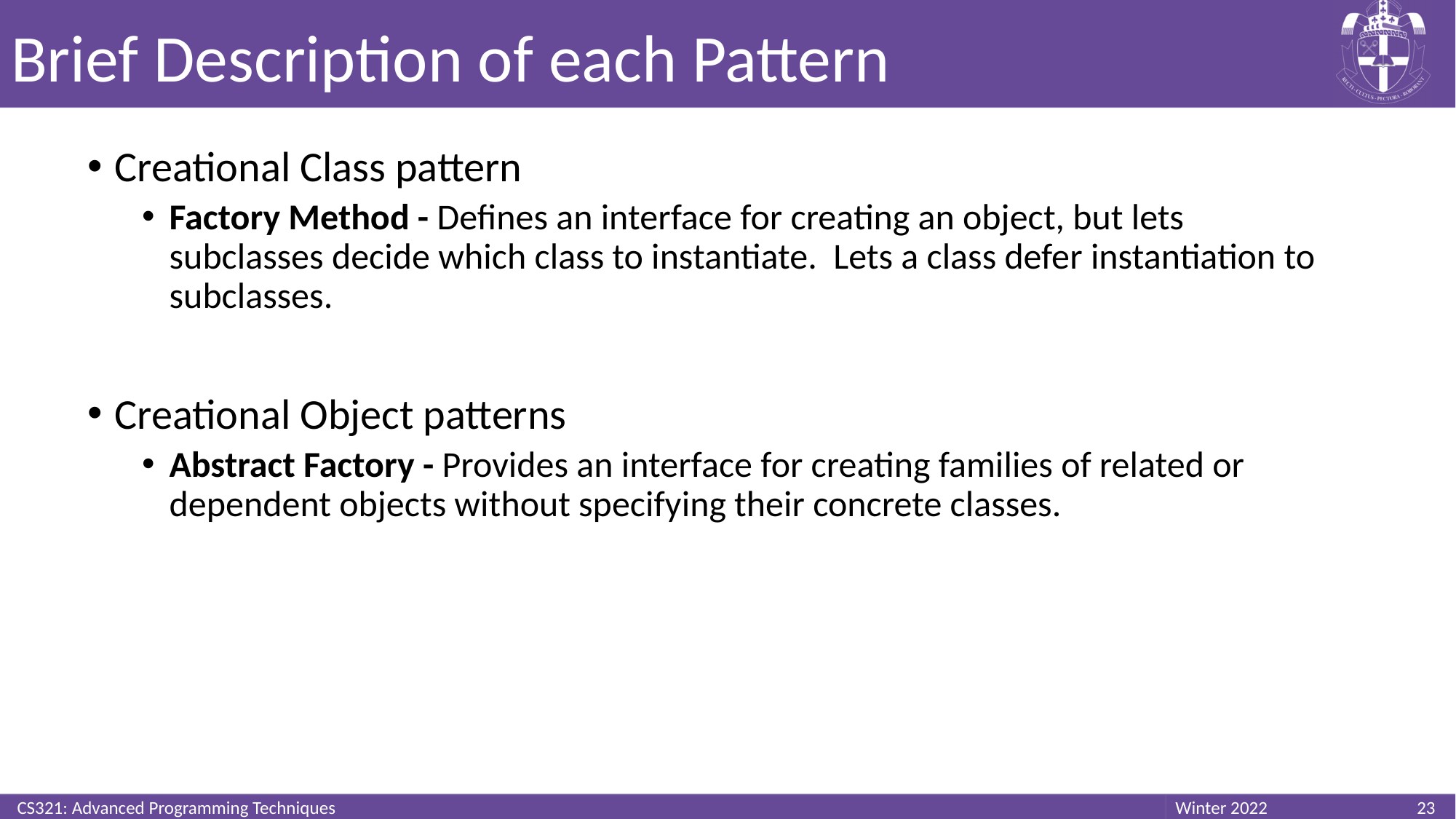

# Brief Description of each Pattern
Creational Class pattern
Factory Method - Defines an interface for creating an object, but lets subclasses decide which class to instantiate.  Lets a class defer instantiation to subclasses.

Creational Object patterns
Abstract Factory - Provides an interface for creating families of related or dependent objects without specifying their concrete classes.
CS321: Advanced Programming Techniques
23
Winter 2022